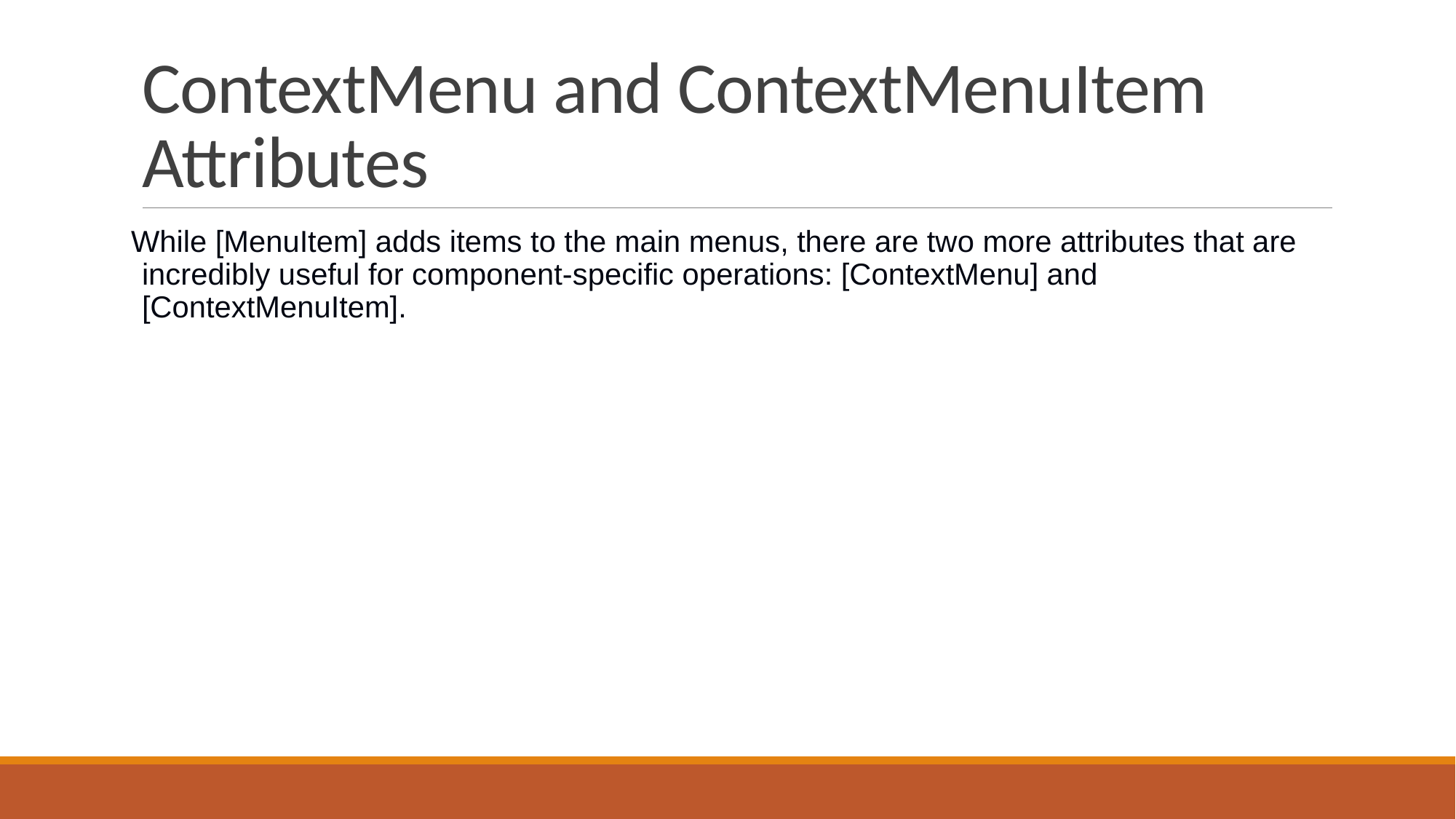

# ContextMenu and ContextMenuItem Attributes
While [MenuItem] adds items to the main menus, there are two more attributes that are incredibly useful for component-specific operations: [ContextMenu] and [ContextMenuItem].